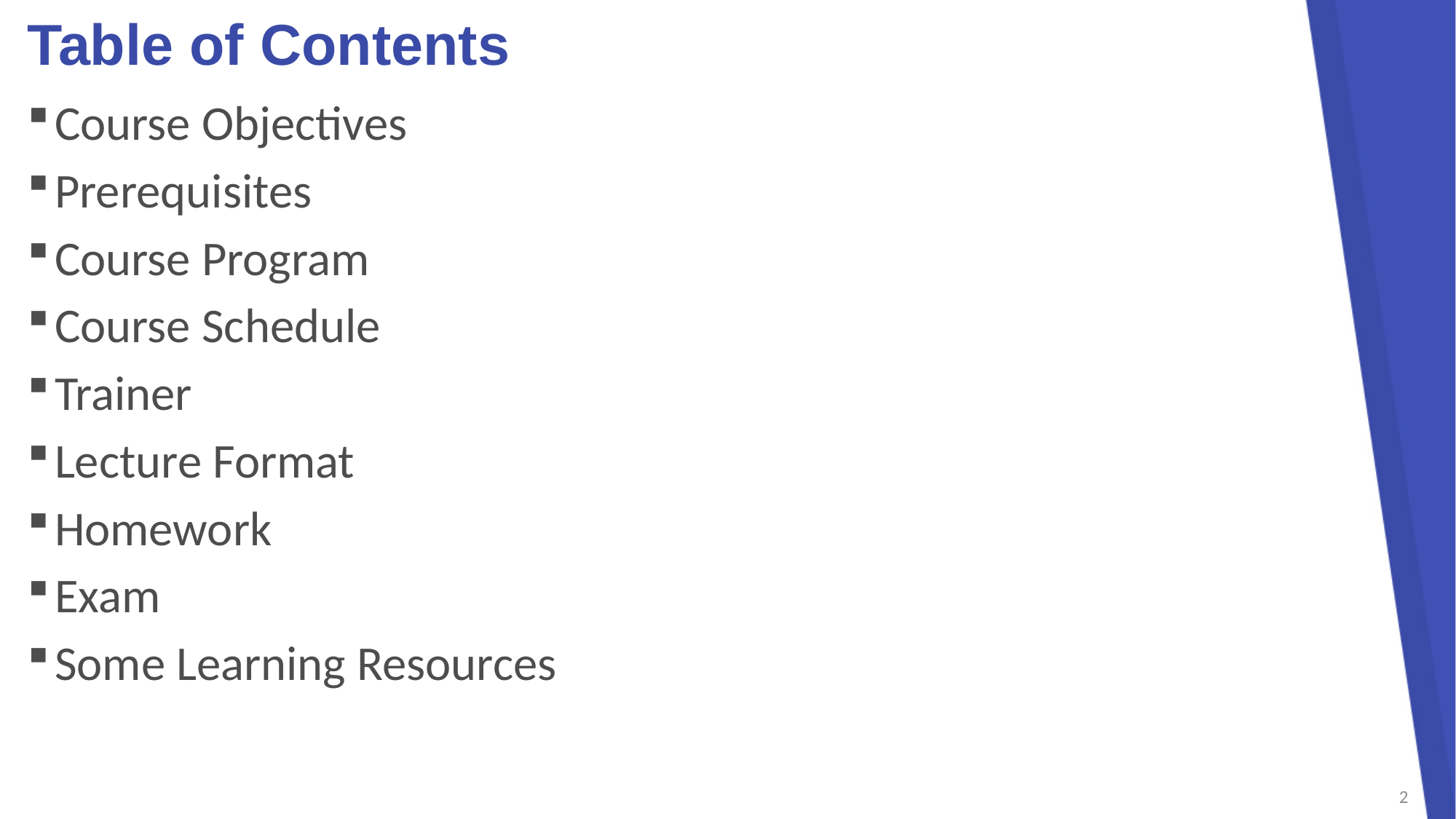

# Table of Contents
Course Objectives
Prerequisites
Course Program
Course Schedule
Trainer
Lecture Format
Homework
Exam
Some Learning Resources
2